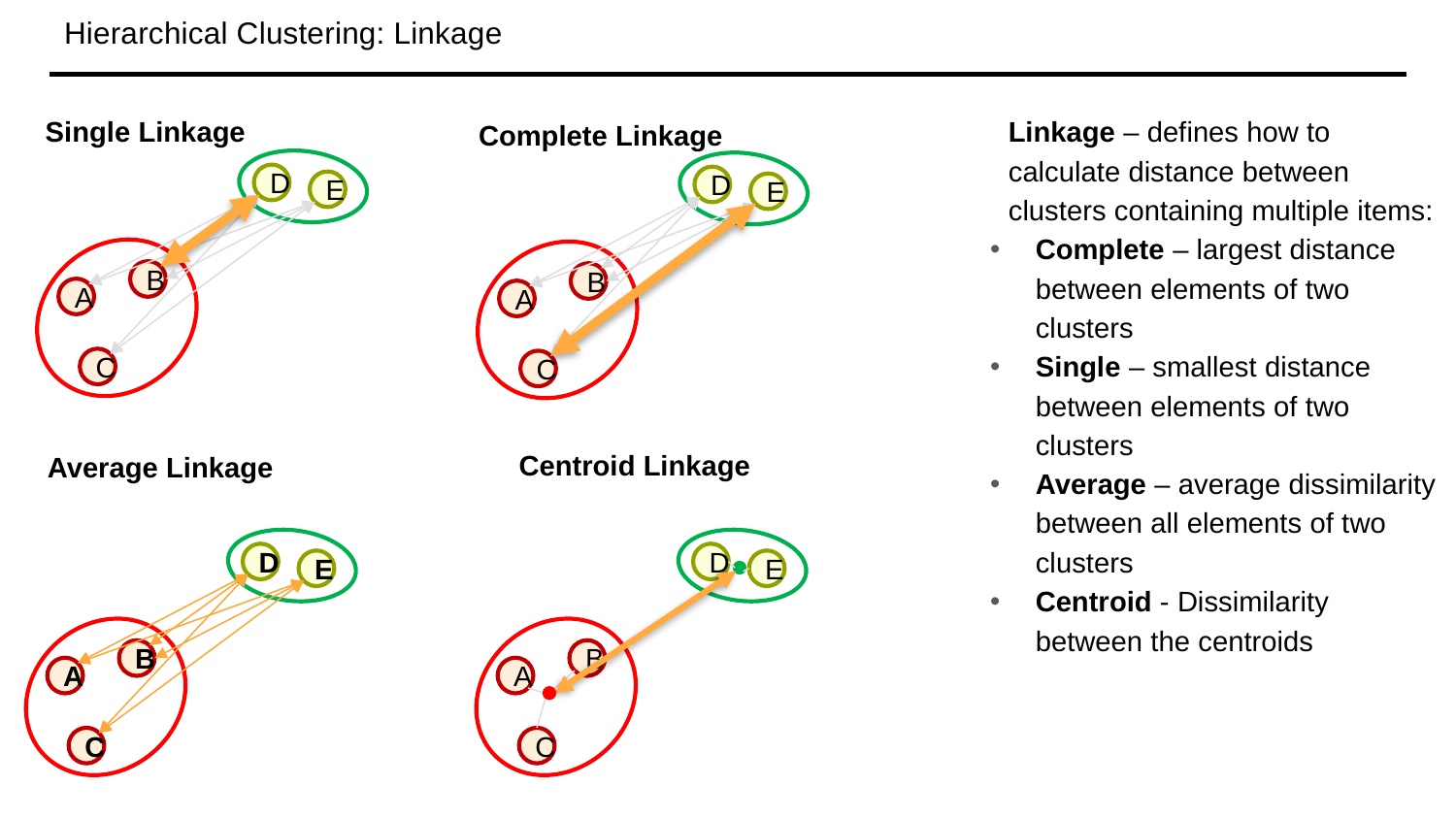

# Hierarchical Clustering: Linkage
Linkage – defines how to calculate distance between clusters containing multiple items:
Complete – largest distance between elements of two clusters
Single – smallest distance between elements of two clusters
Average – average dissimilarity between all elements of two clusters
Centroid - Dissimilarity between the centroids

Single Linkage
Complete Linkage

D
D
E
E

B
B
A
A
C
C
Centroid Linkage
Average Linkage

D
D
E
E

B
B
A
A

C
C